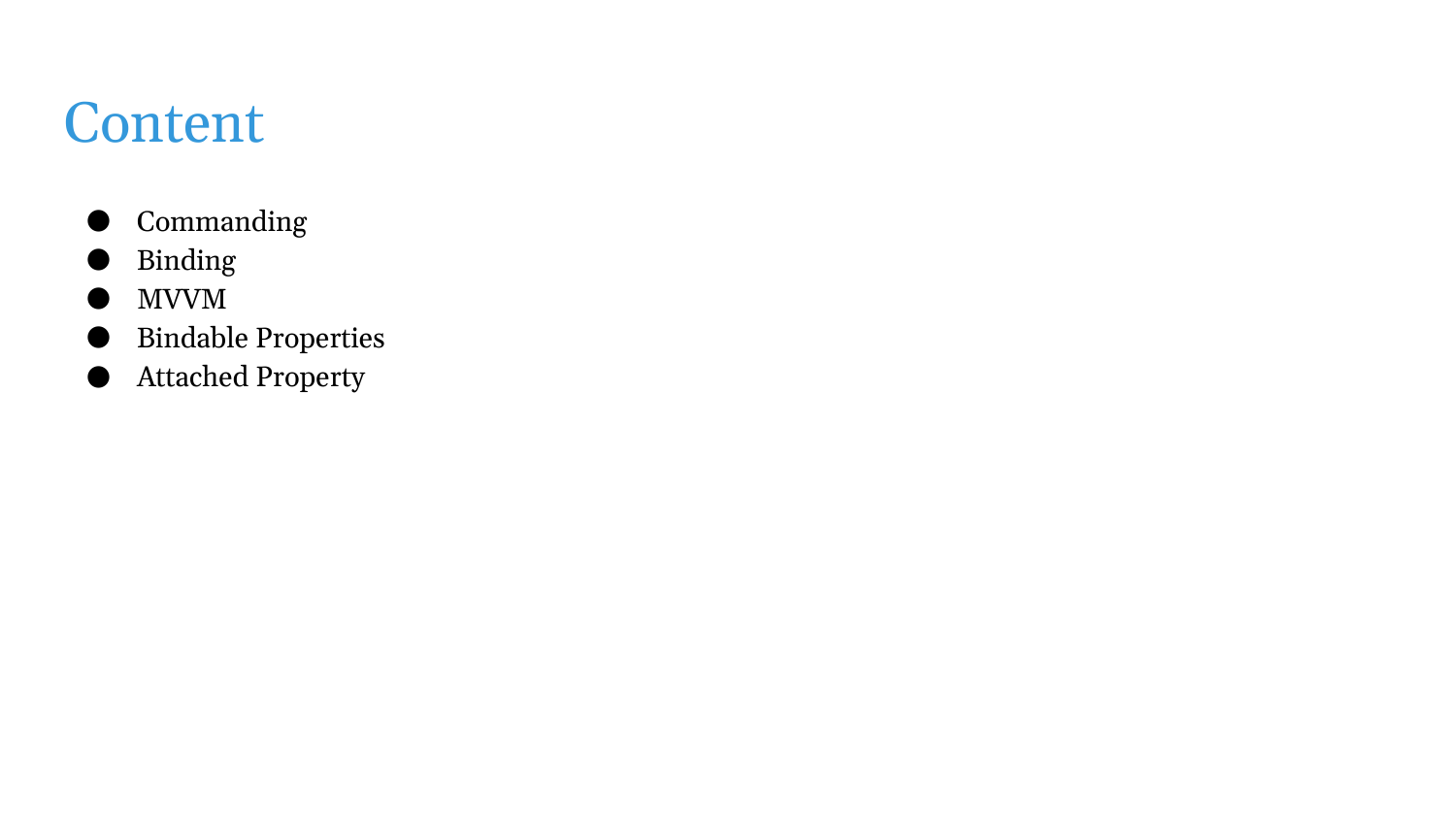

# Content
Commanding
Binding
MVVM
Bindable Properties
Attached Property